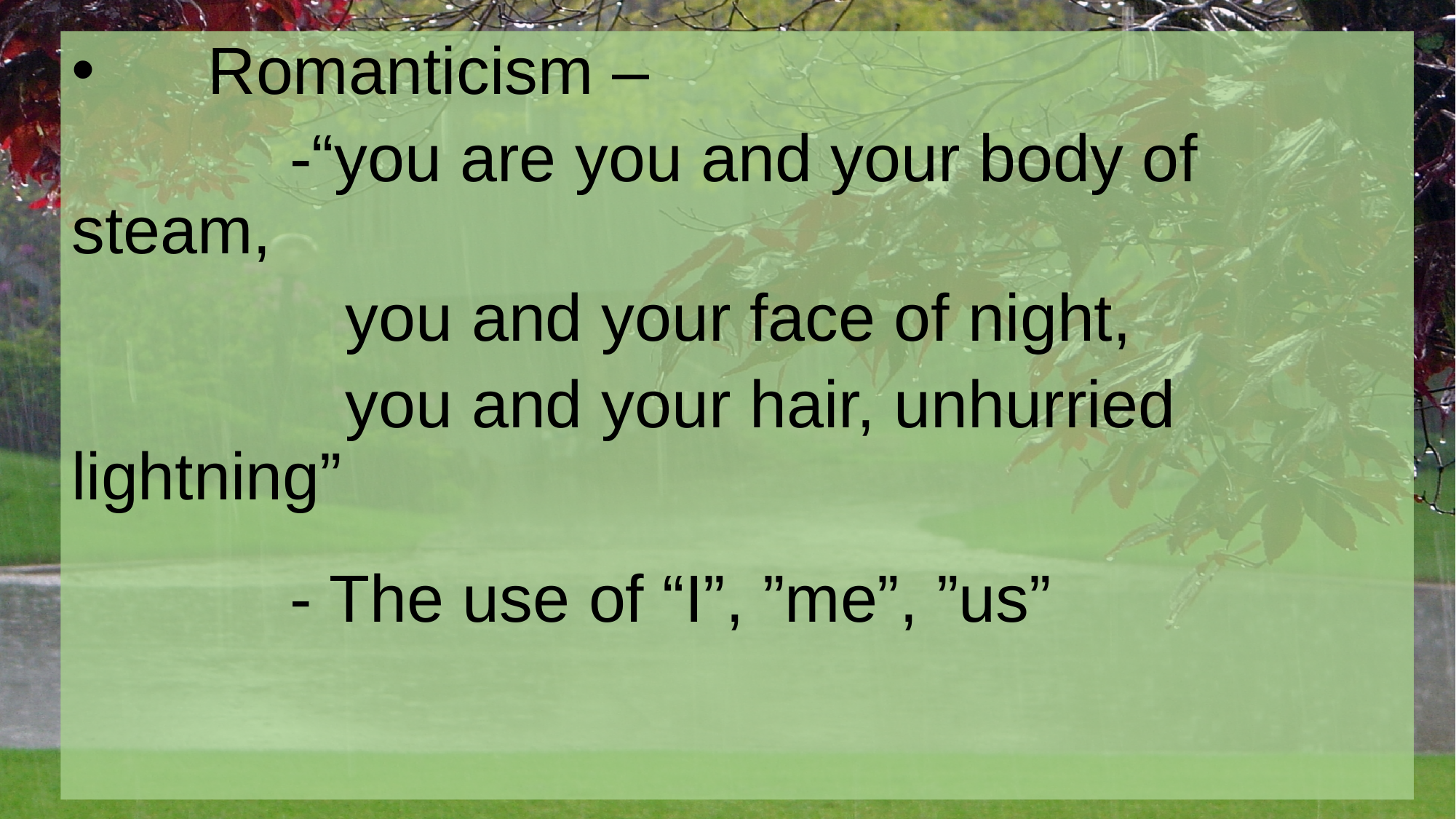

Romanticism –
		-“you are you and your body of steam,
		   you and your face of night,
		   you and your hair, unhurried lightning”

		- The use of “I”, ”me”, ”us”